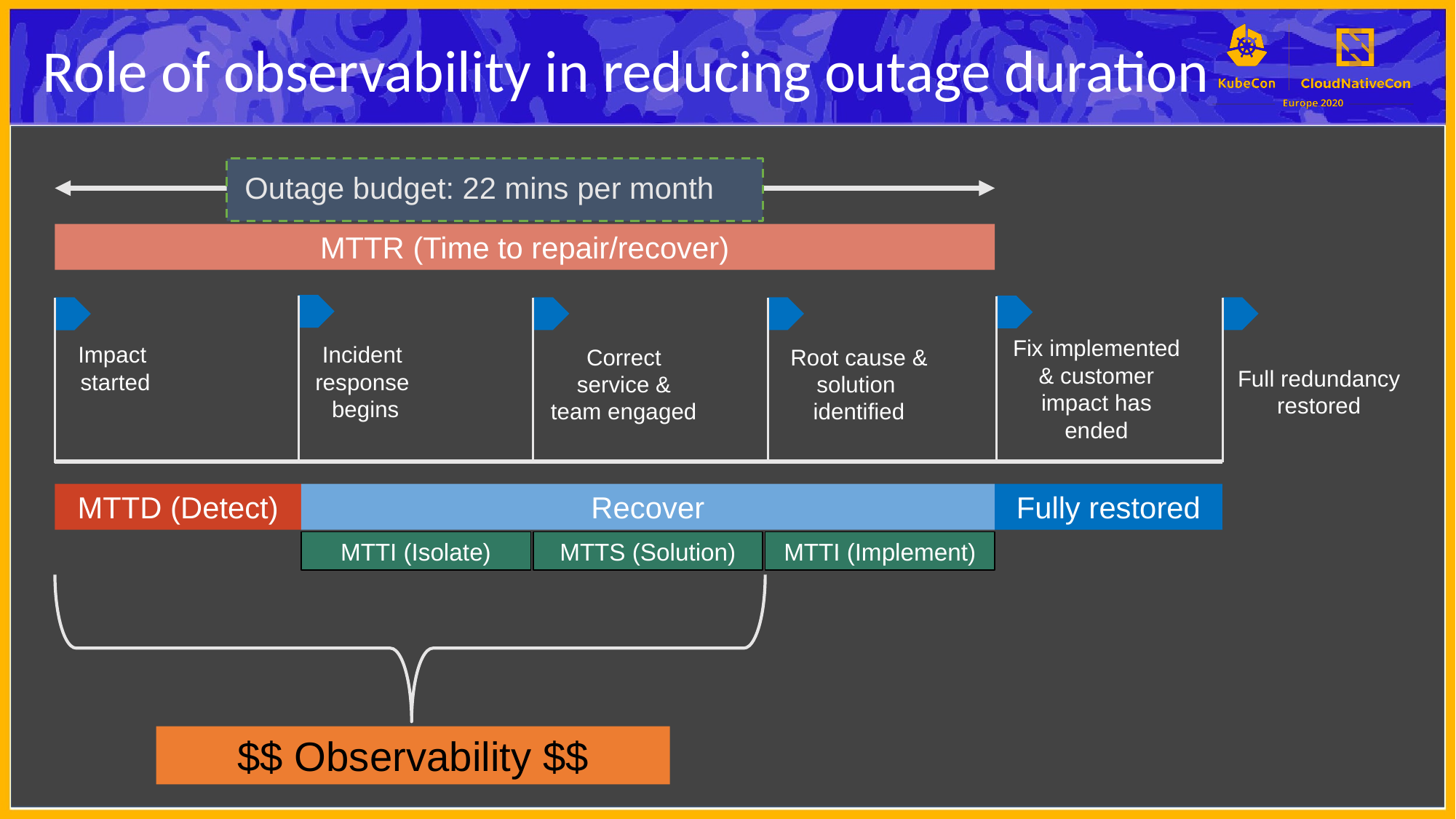

Role of observability in reducing outage duration

Outage budget: 22 mins per month
MTTR (Time to repair/recover)

Fix implemented
& customer
impact has
ended
Impact
 started
Incident
response
begins
Correct
service &
team engaged
Root cause &
solution
identified
Full redundancy
restored
MTTD (Detect)
Recover
Fully restored
MTTI (Isolate)
MTTS (Solution)
MTTI (Implement)

$$ Observability $$